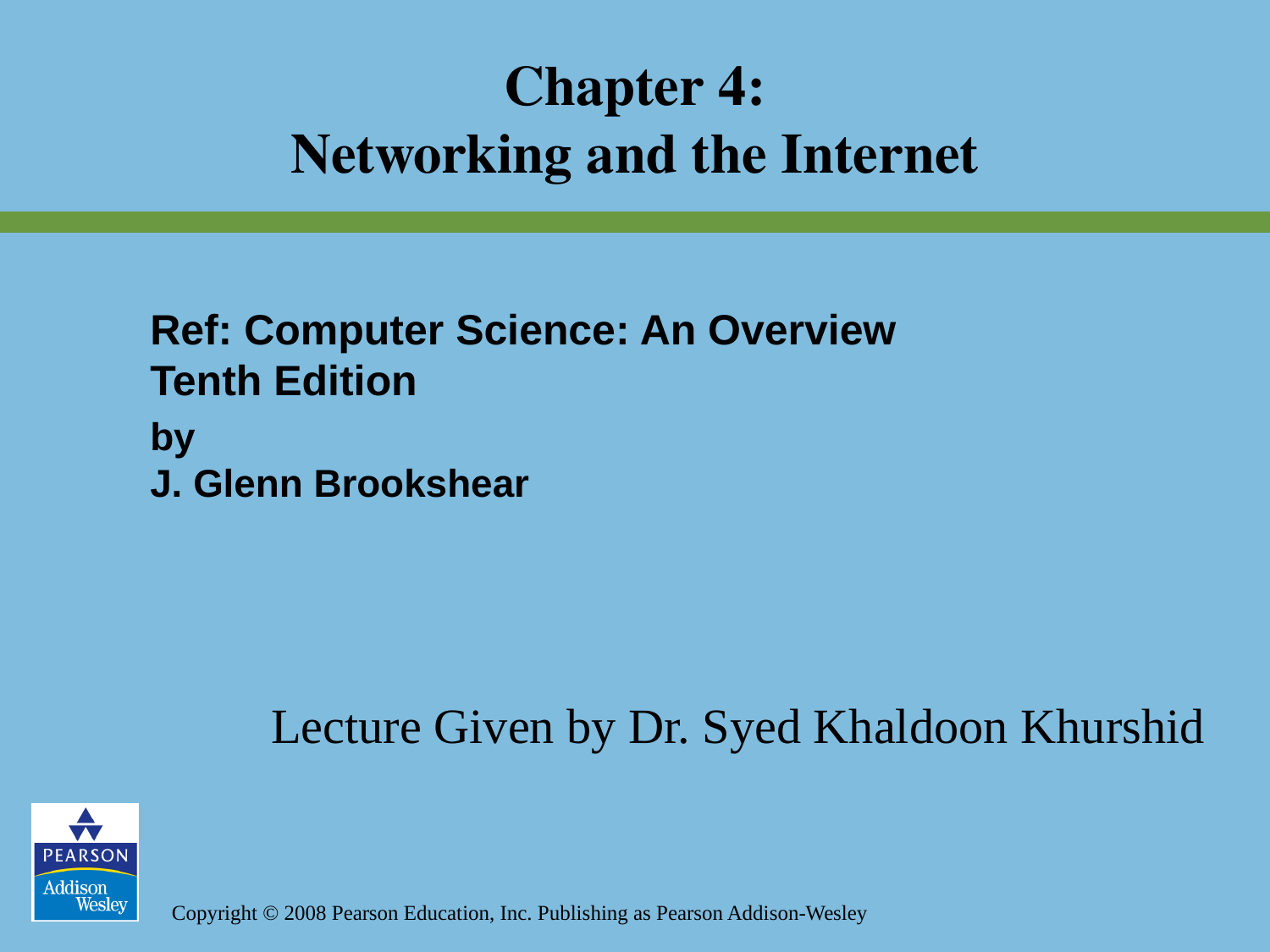

Chapter 4:
Networking and the Internet
Ref: Computer Science: An Overview
Tenth Edition
by
J. Glenn Brookshear

Lecture Given by Dr. Syed Khaldoon Khurshid